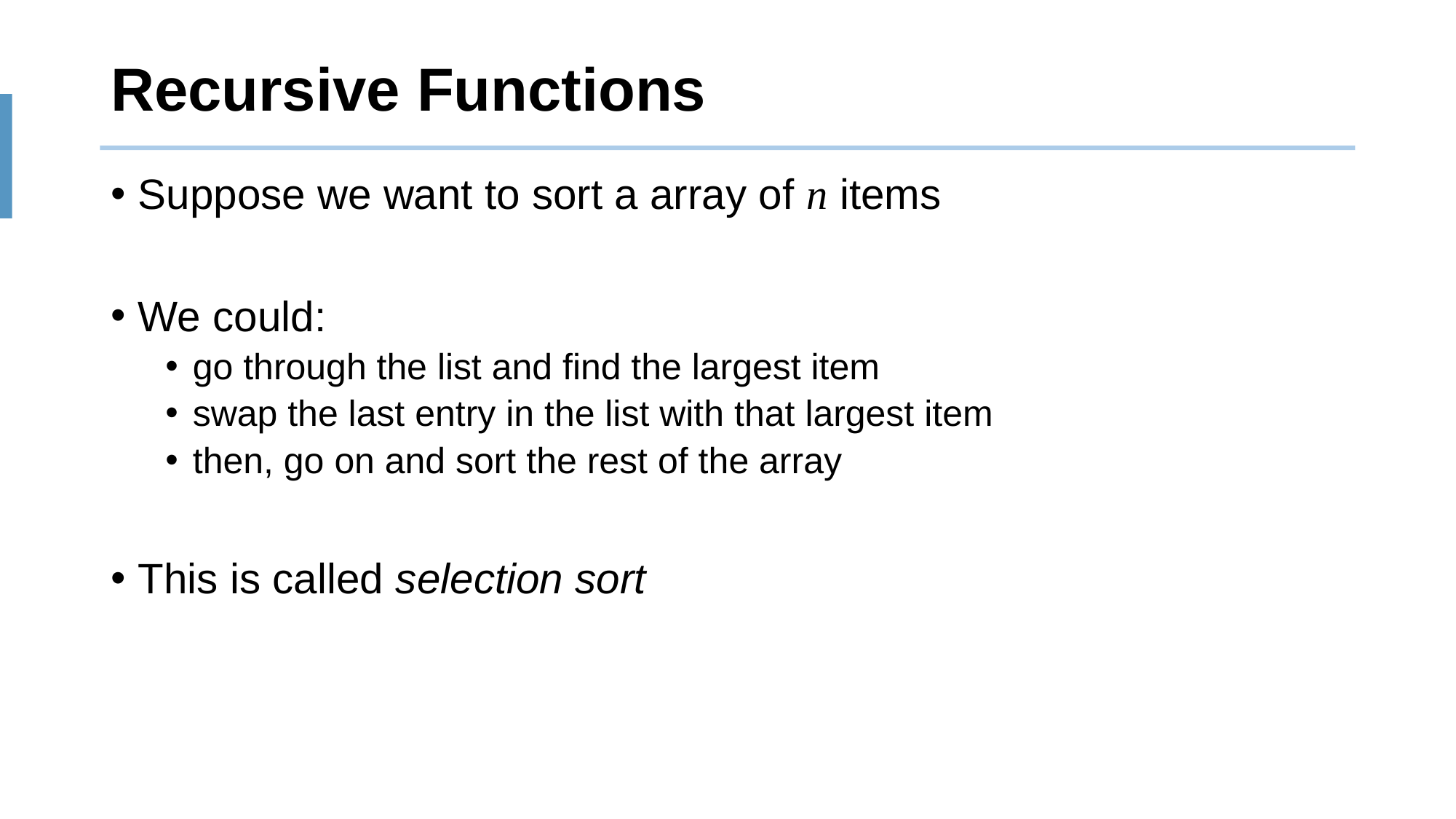

Recursive Functions
Suppose we want to sort a array of n items

We could:
go through the list and find the largest item
swap the last entry in the list with that largest item
then, go on and sort the rest of the array

This is called selection sort